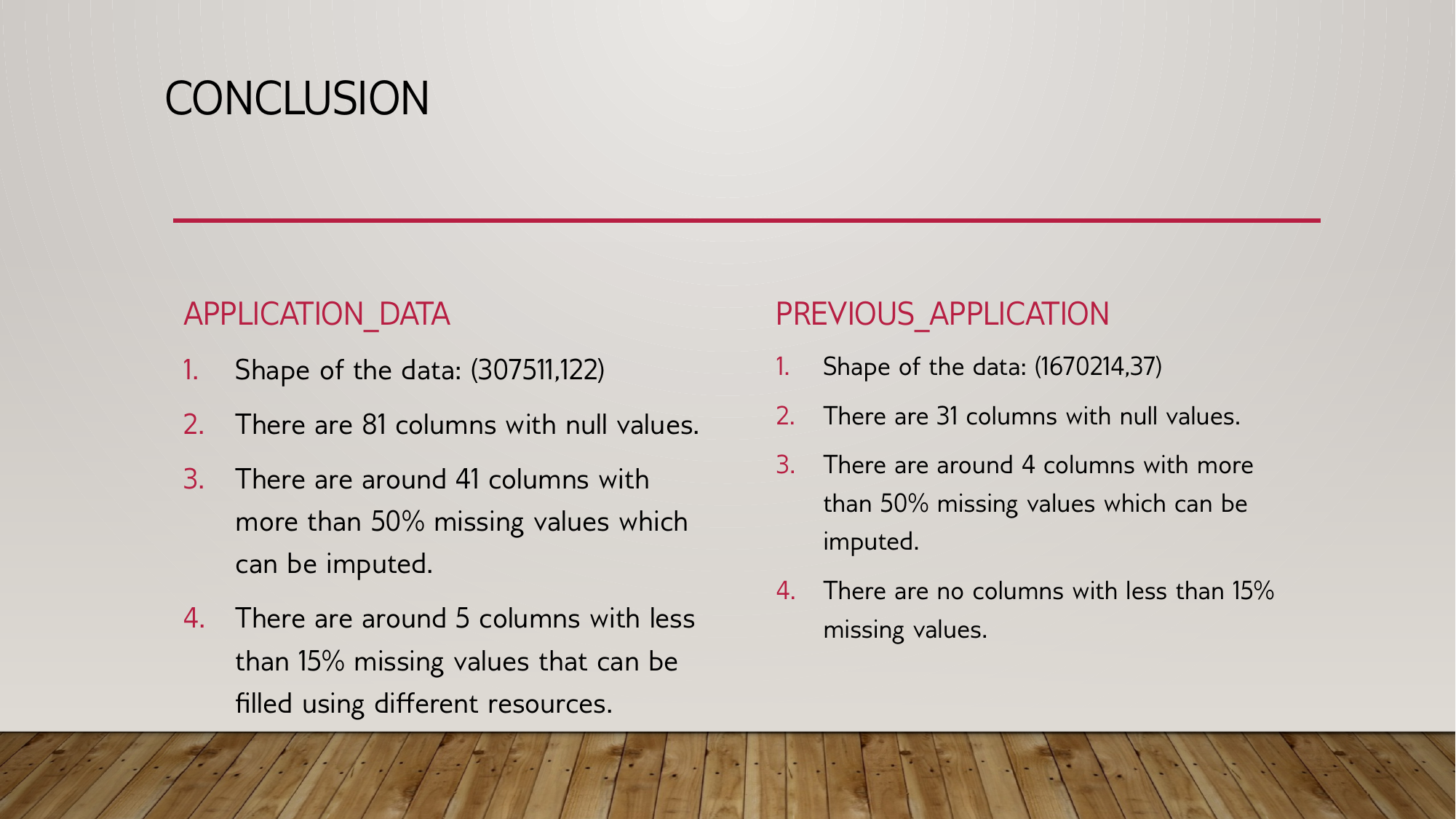

# Conclusion
Application_Data
Previous_Application
Shape of the data: (1670214,37)
There are 31 columns with null values.
There are around 4 columns with more than 50% missing values which can be imputed.
There are no columns with less than 15% missing values.

Shape of the data: (307511,122)
There are 81 columns with null values.
There are around 41 columns with more than 50% missing values which can be imputed.
There are around 5 columns with less than 15% missing values that can be filled using different resources.